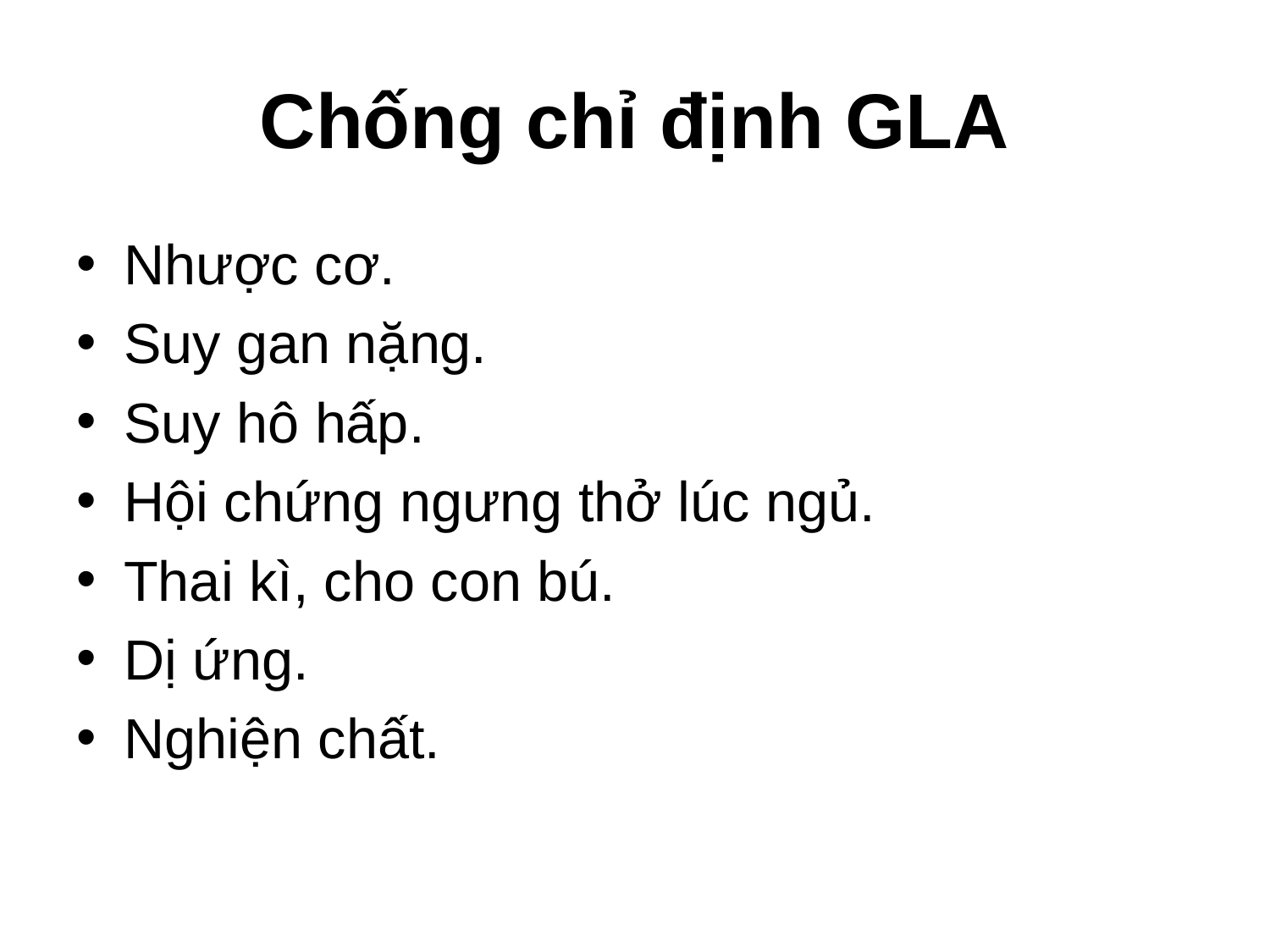

# Chống chỉ định GLA
Nhược cơ.
Suy gan nặng.
Suy hô hấp.
Hội chứng ngưng thở lúc ngủ.
Thai kì, cho con bú.
Dị ứng.
Nghiện chất.